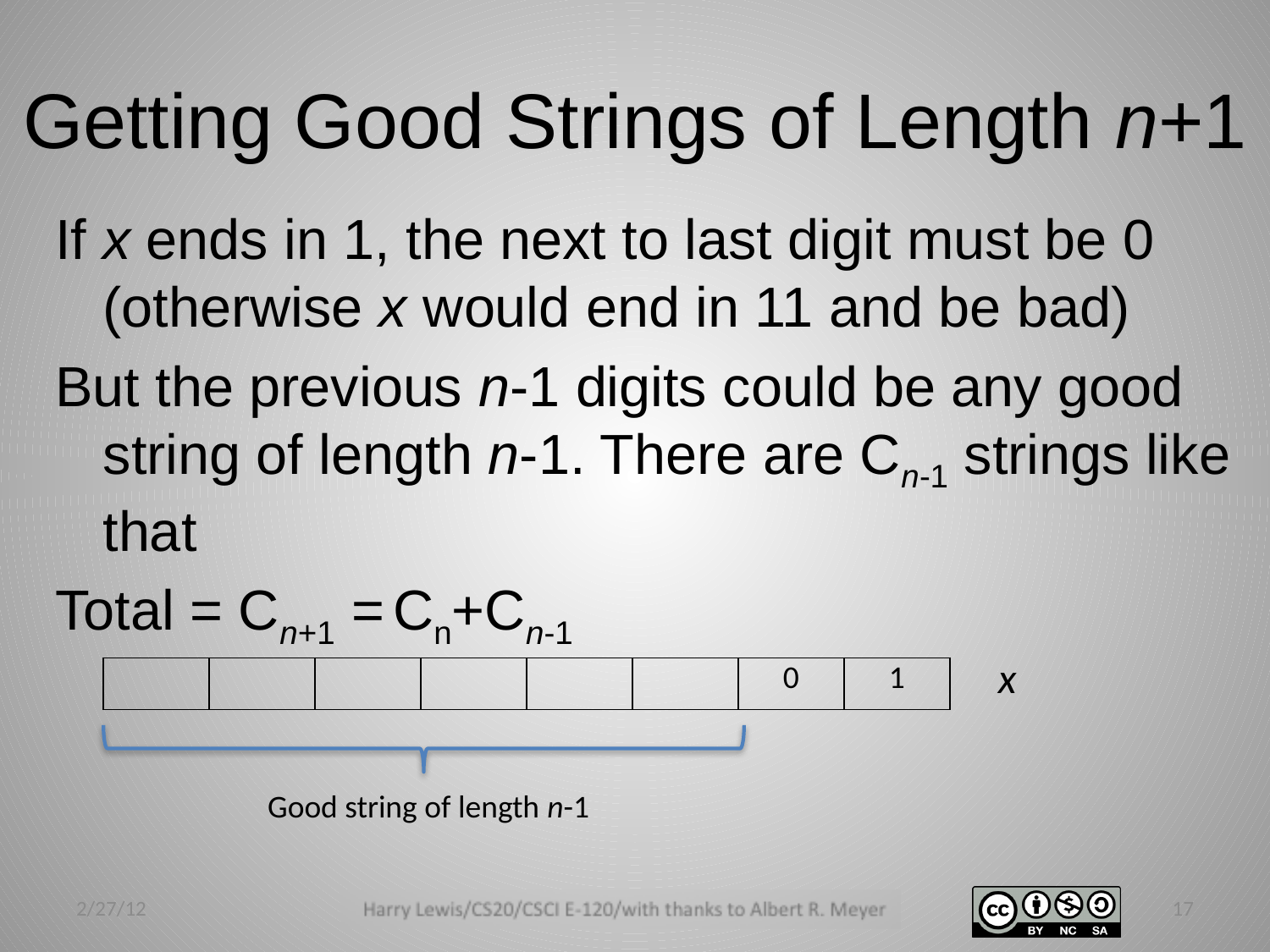

# Getting Good Strings of Length n+1
If x ends in 1, the next to last digit must be 0 (otherwise x would end in 11 and be bad)
But the previous n-1 digits could be any good string of length n-1. There are Cn-1 strings like that
Total = Cn+1 = Cn+Cn-1

x
|  |  |  |  |  |  | 0 | 1 |
| --- | --- | --- | --- | --- | --- | --- | --- |
Good string of length n-1
2/27/12
17